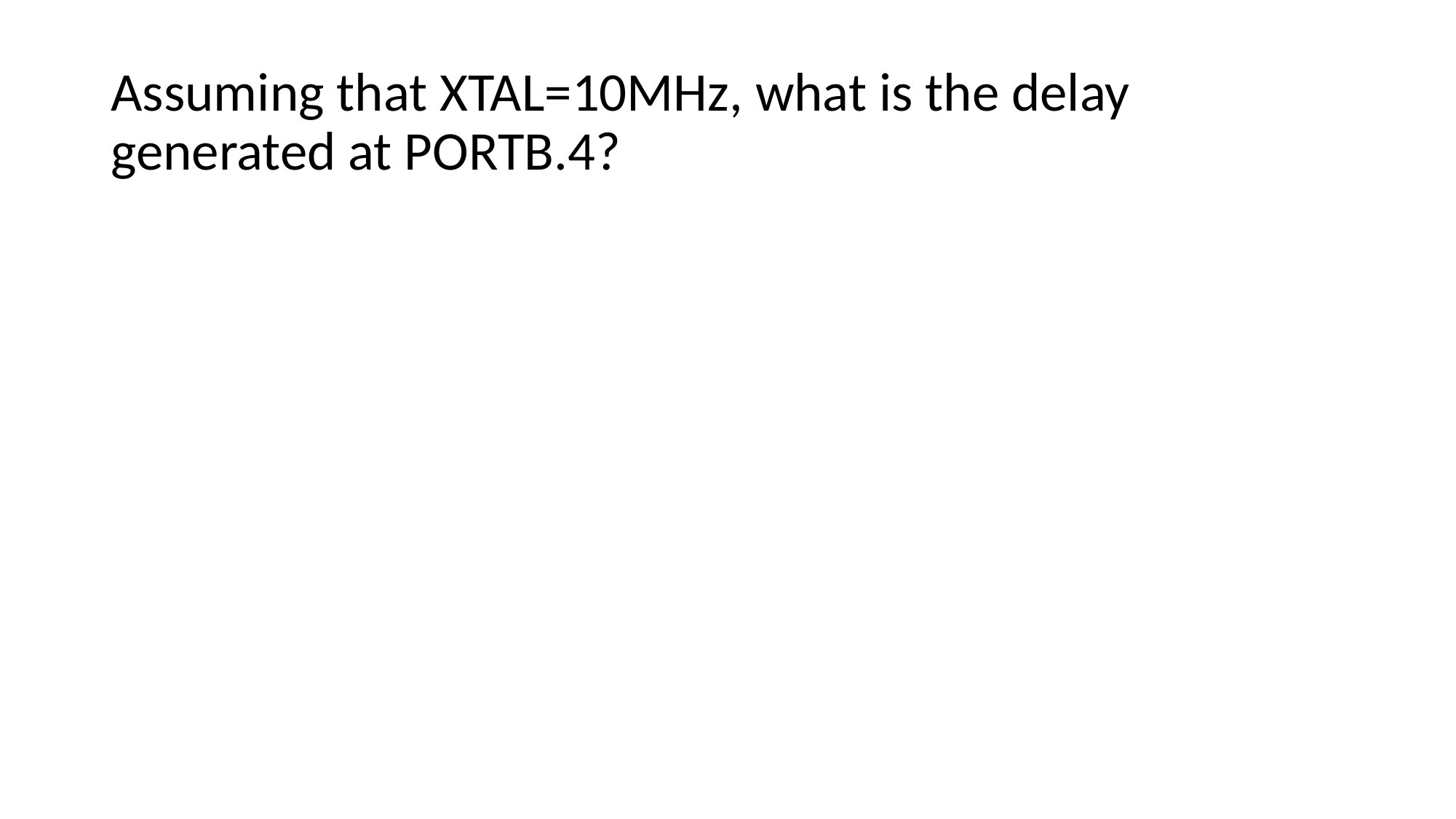

# Assuming that XTAL=10MHz, what is the delay generated at PORTB.4?